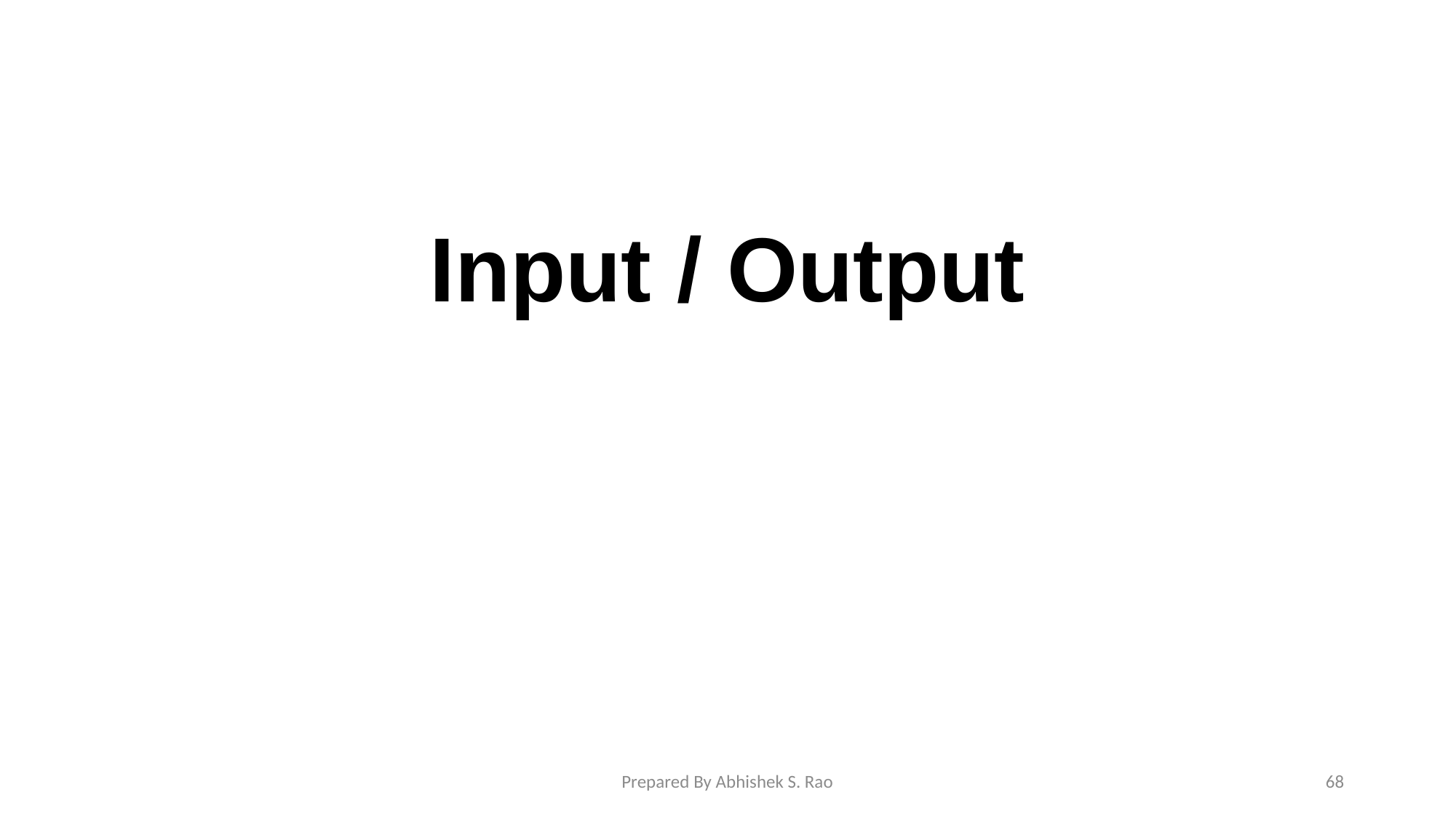

Input / Output
Prepared By Abhishek S. Rao
68